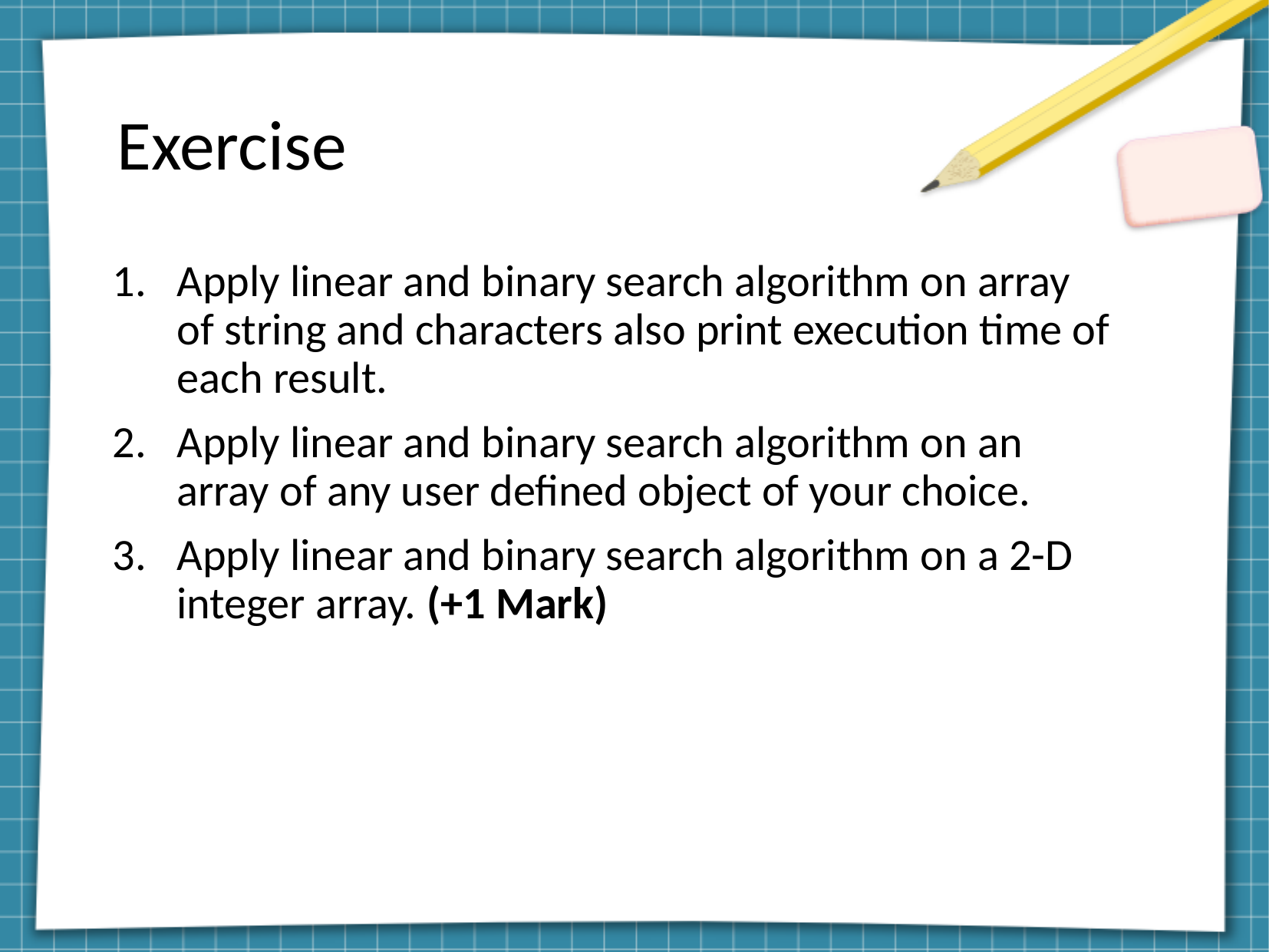

Exercise
Apply linear and binary search algorithm on array of string and characters also print execution time of each result.
Apply linear and binary search algorithm on an array of any user defined object of your choice.
Apply linear and binary search algorithm on a 2-D integer array. (+1 Mark)